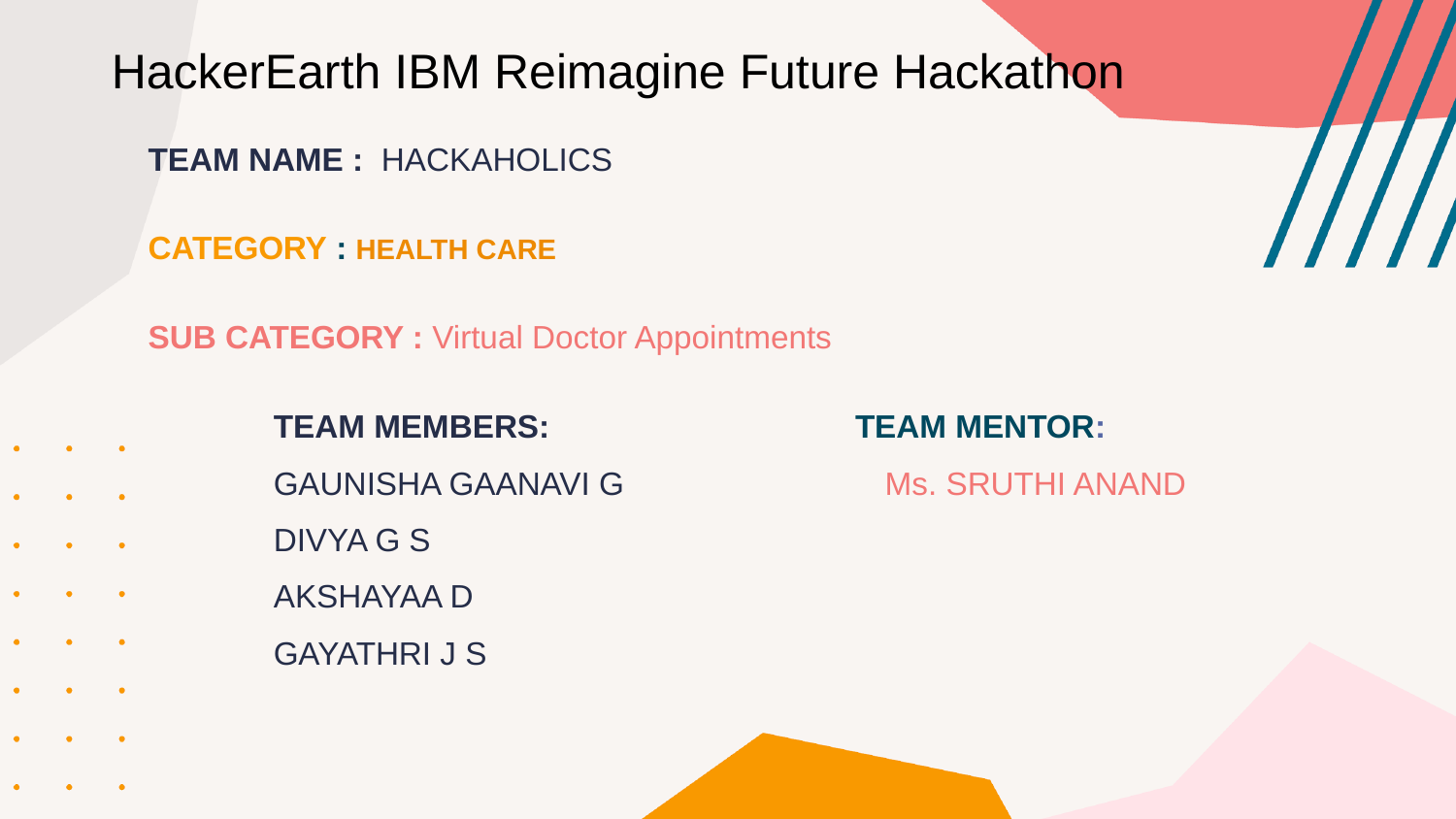

HackerEarth IBM Reimagine Future Hackathon
TEAM NAME :  HACKAHOLICS

CATEGORY : HEALTH CARE

SUB CATEGORY : Virtual Doctor Appointments

   	TEAM MEMBERS:                                  TEAM MENTOR:
	GAUNISHA GAANAVI G                             Ms. SRUTHI ANAND
	DIVYA G S
	AKSHAYAA D
	GAYATHRI J S